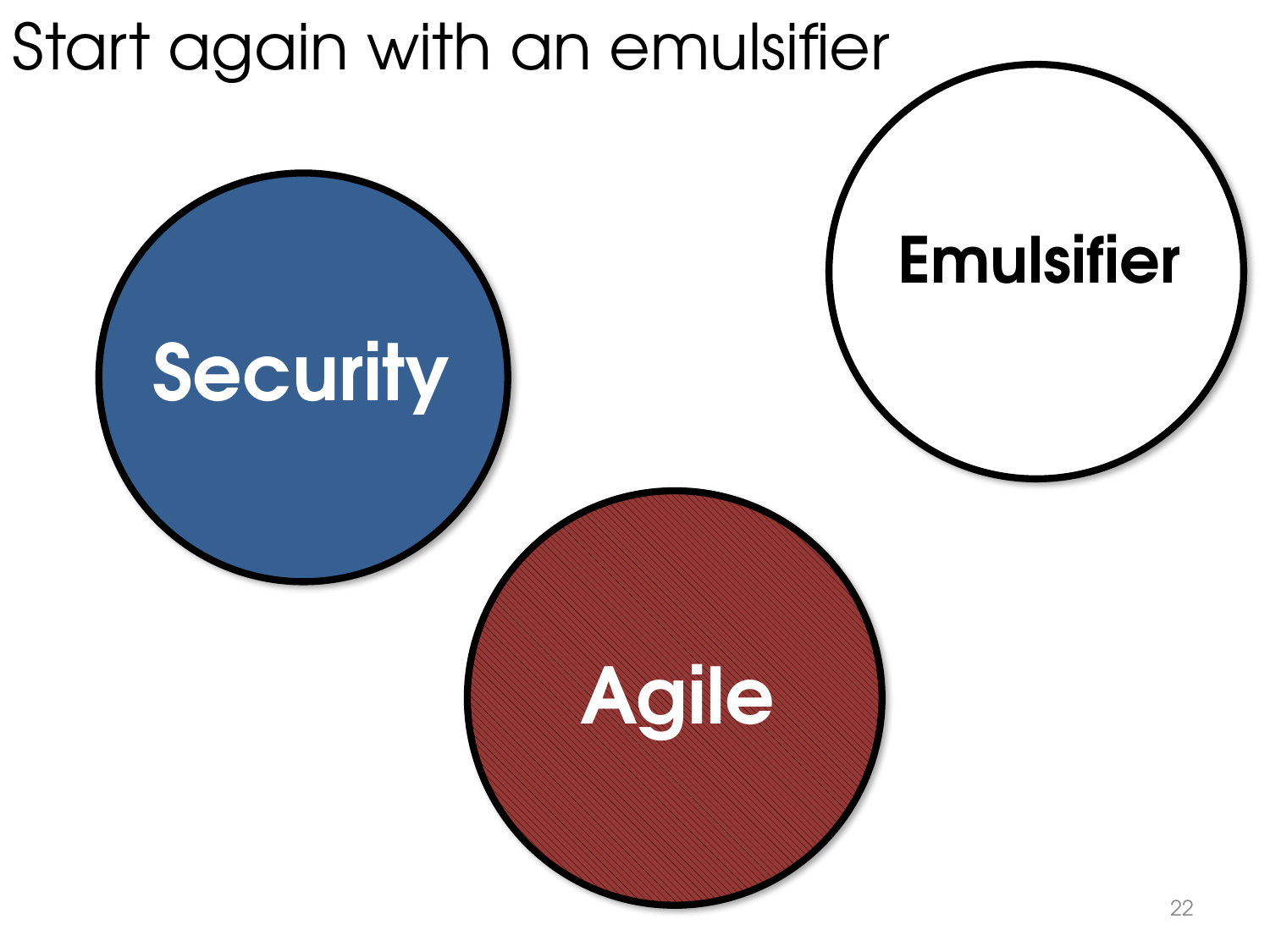

Start again with an emulsifier

Emulsifier
Security

Agile
22